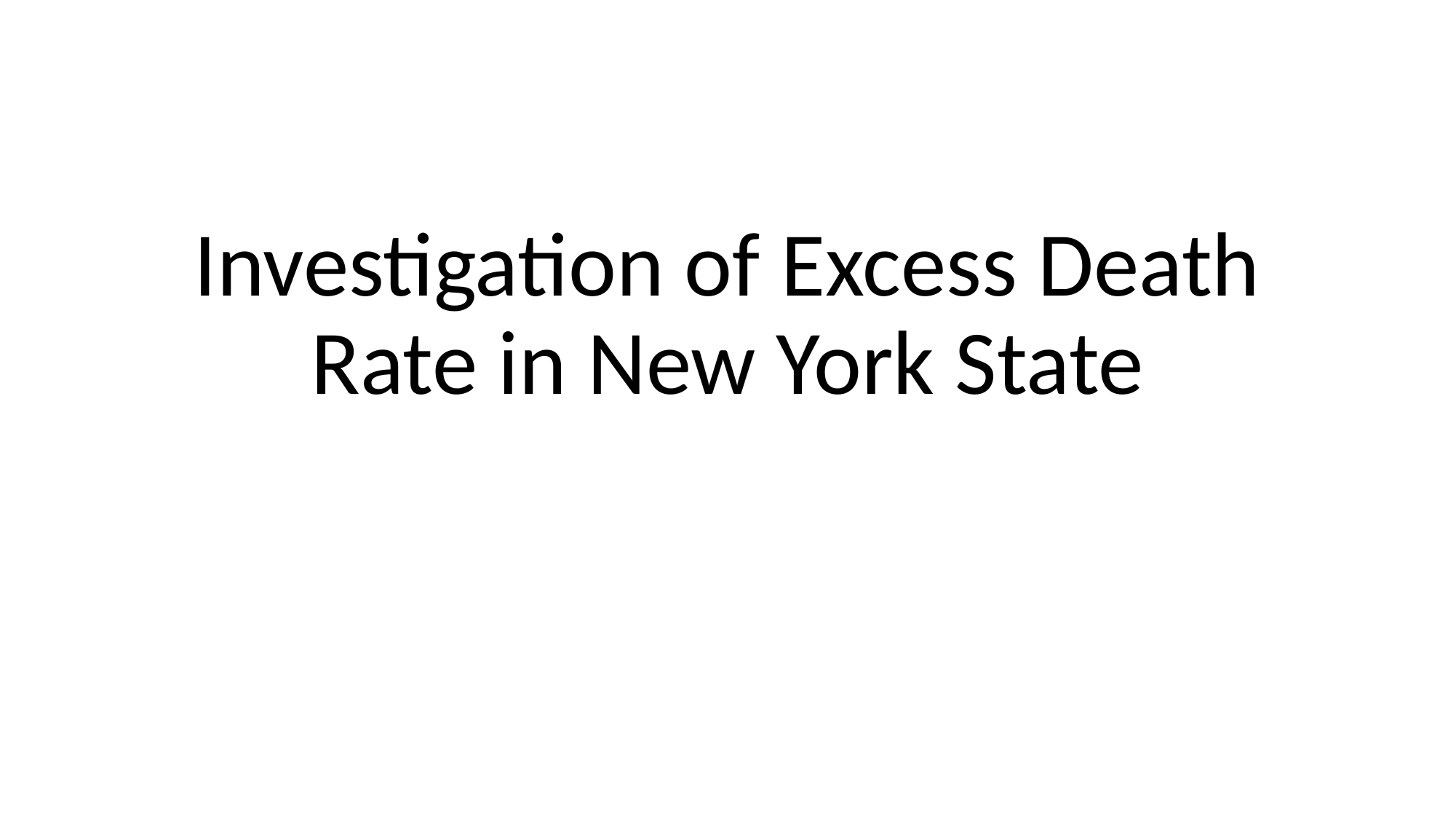

# Investigation of Excess Death Rate in New York State